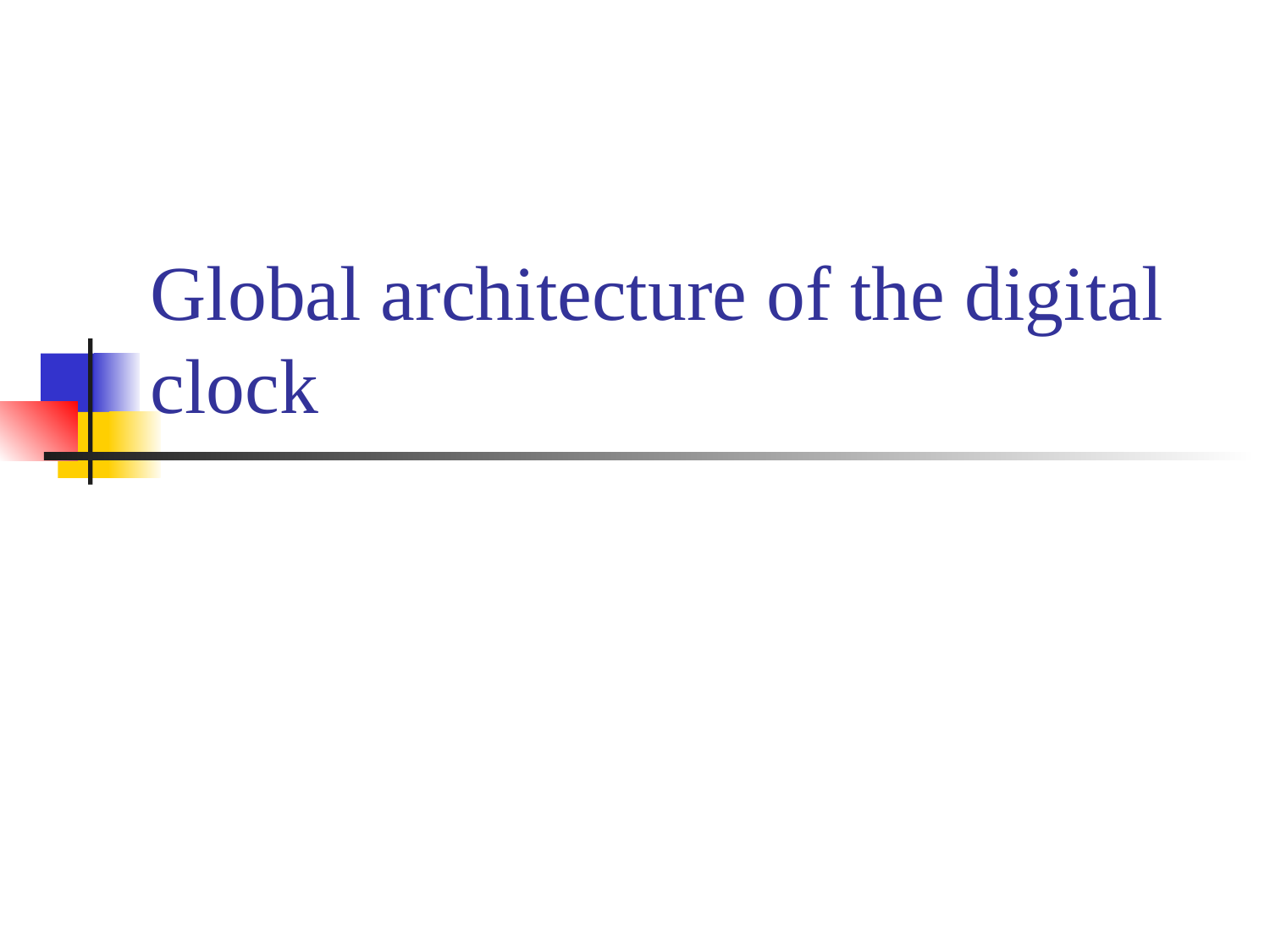

# Global architecture of the digital clock